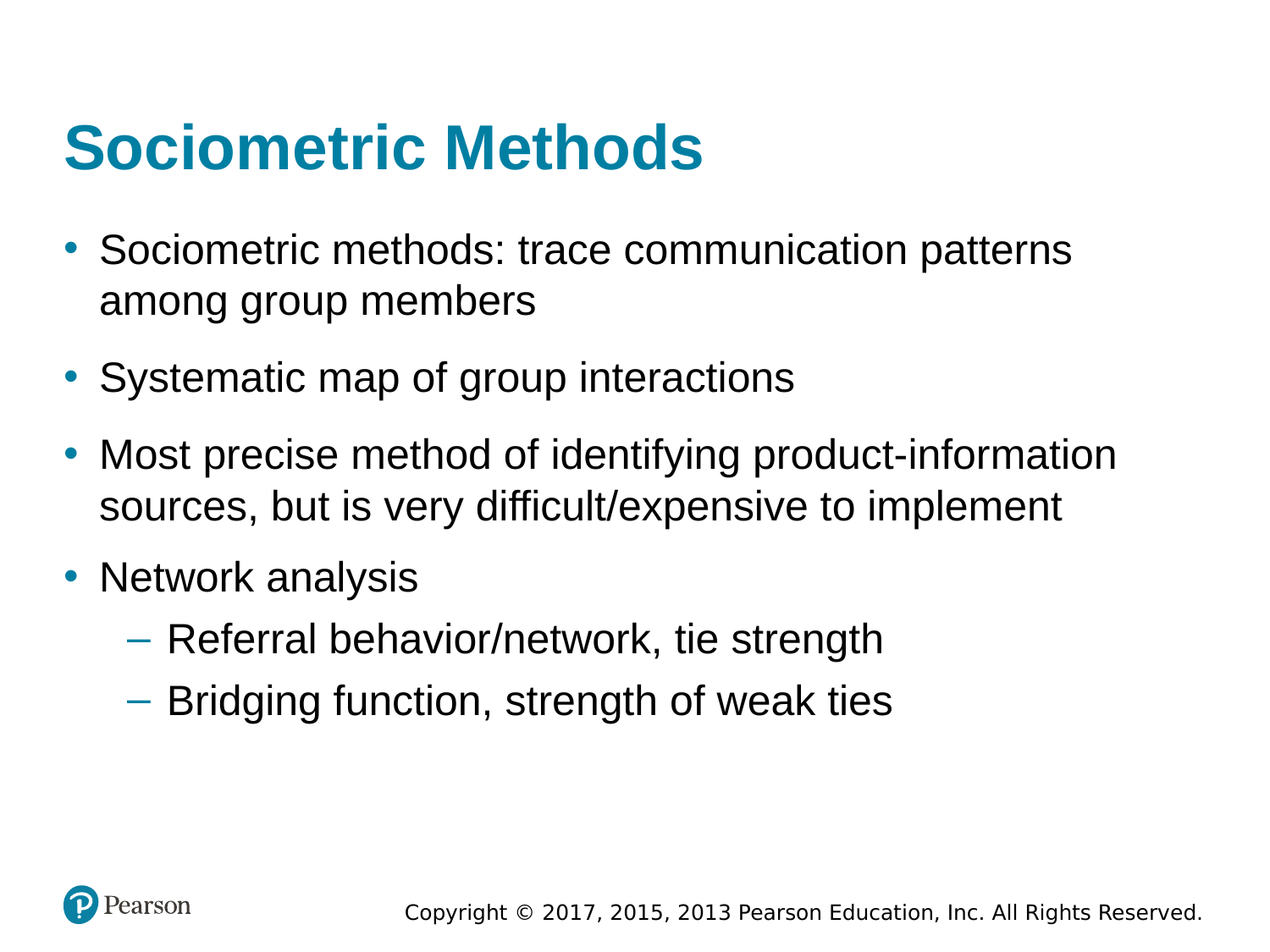

# Sociometric Methods
Sociometric methods: trace communication patterns among group members
Systematic map of group interactions
Most precise method of identifying product-information sources, but is very difficult/expensive to implement
Network analysis
Referral behavior/network, tie strength
Bridging function, strength of weak ties